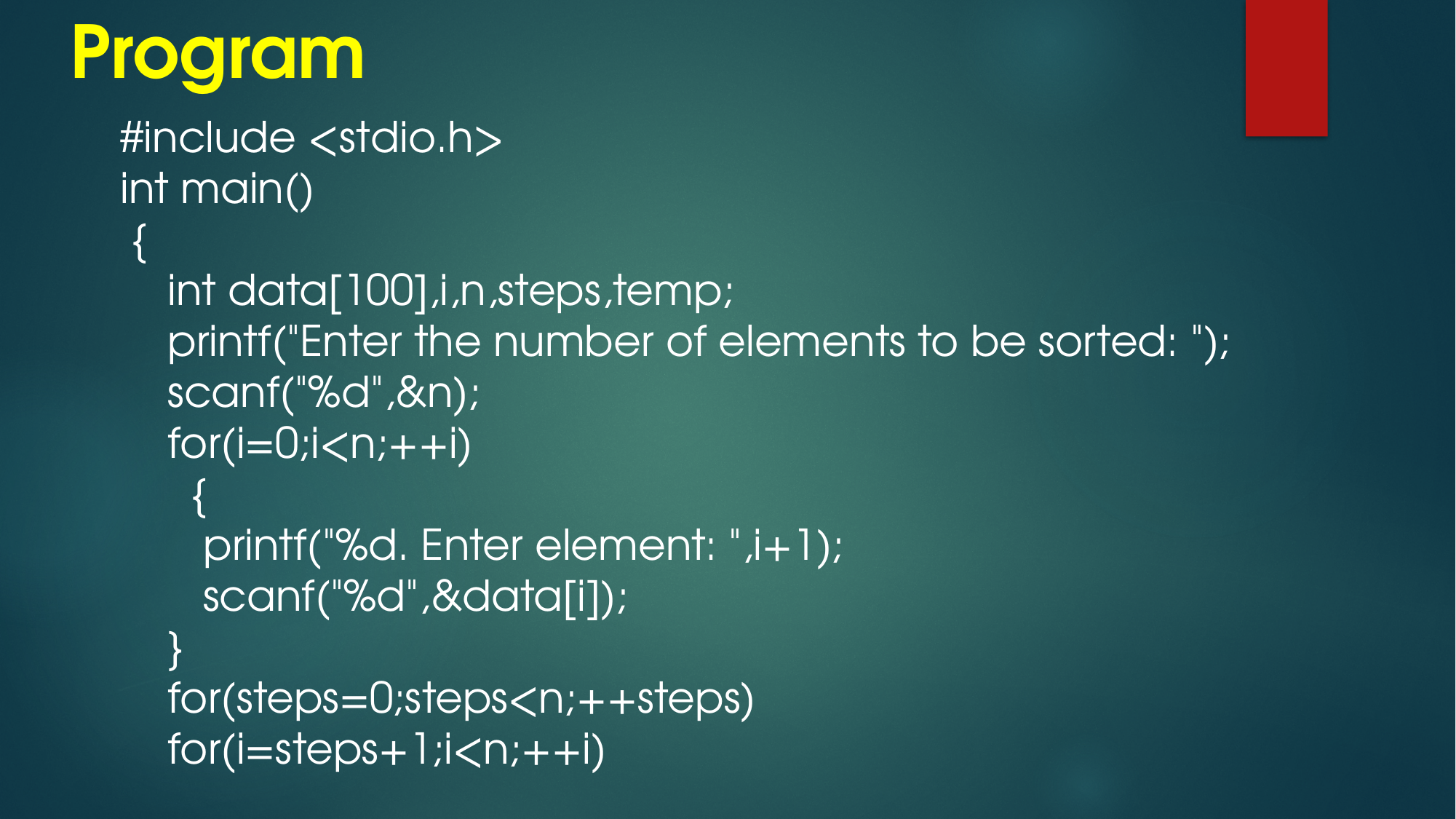

# Program
#include <stdio.h>
int main()
 {
    int data[100],i,n,steps,temp;
    printf("Enter the number of elements to be sorted: ");
    scanf("%d",&n);
    for(i=0;i<n;++i)
      {
       printf("%d. Enter element: ",i+1);
       scanf("%d",&data[i]);
    }
    for(steps=0;steps<n;++steps)
    for(i=steps+1;i<n;++i)